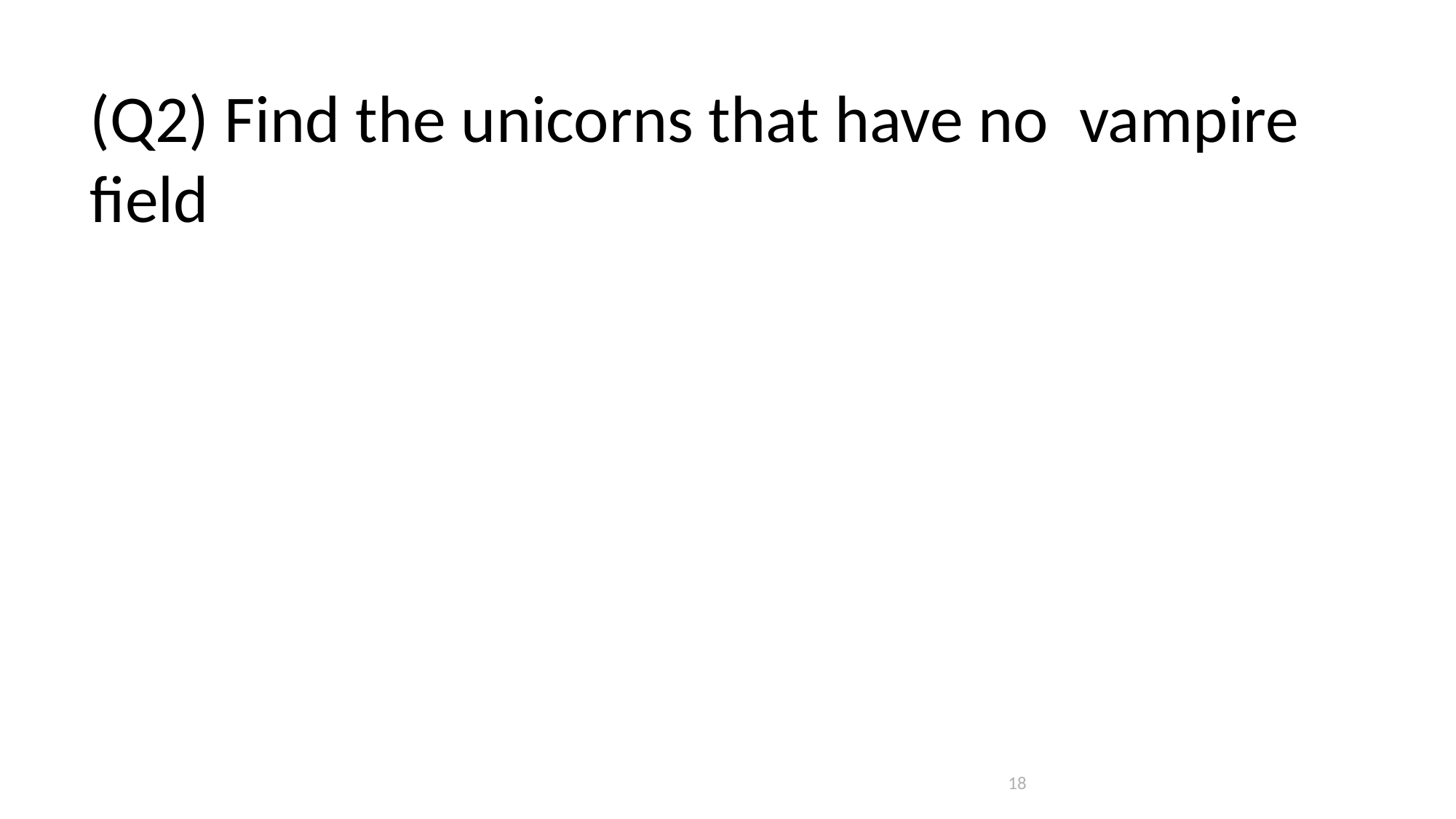

# (Q2) Find the unicorns that have no  vampire field
18